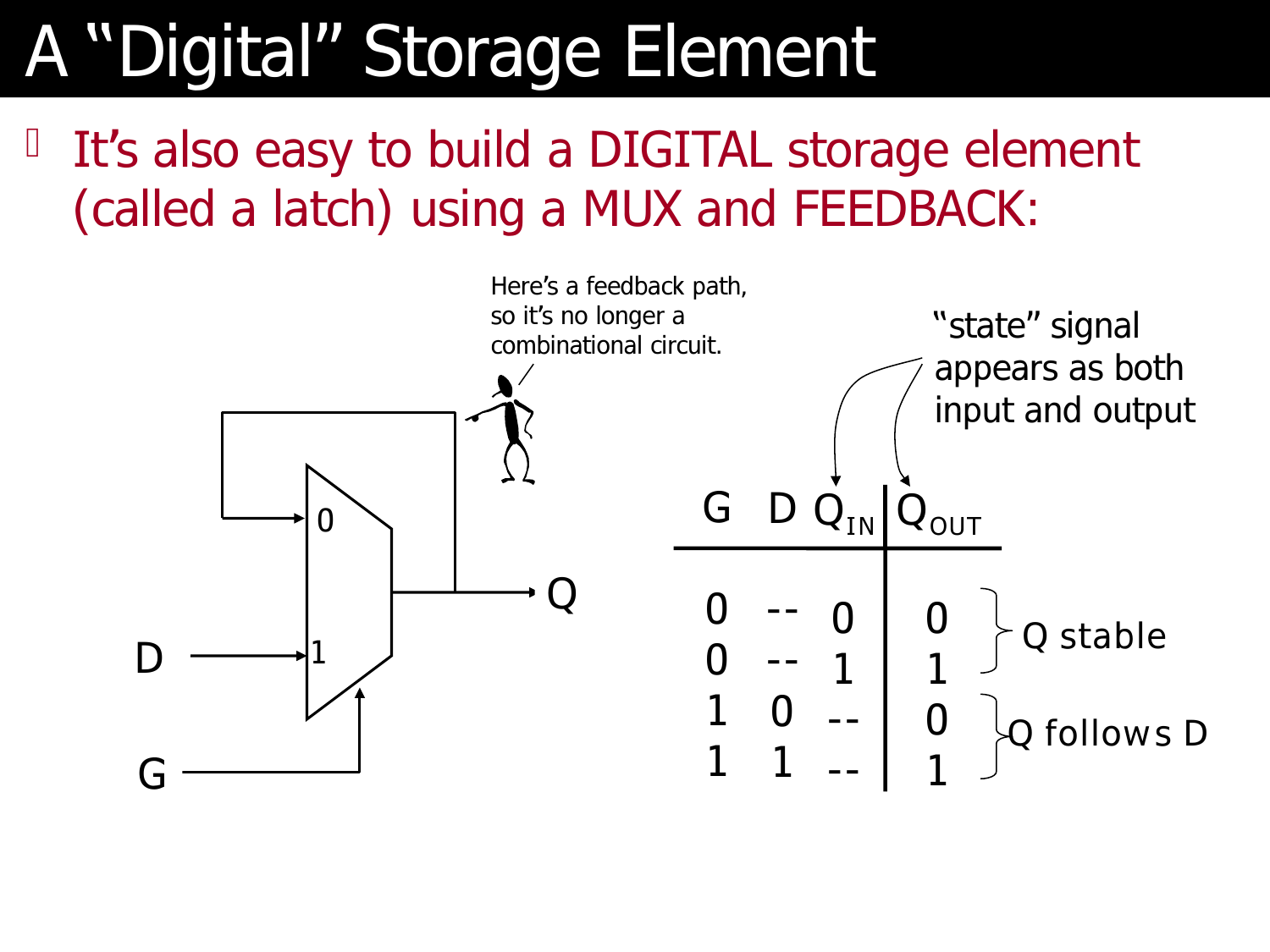

# A “Digital” Storage Element
It’s also easy to build a DIGITAL storage element (called a latch) using a MUX and FEEDBACK:

Here’s a feedback path,
so it’s no longer a
combinational circuit.

“state” signal
appears as both
input and output

Q
D
G
G

0
0
1
1
D

--
--
0
1
QIN

0
1
--
--
QOUT

0
1
0
1

A
0

Y

Q stable
B
1

Q follows D
S